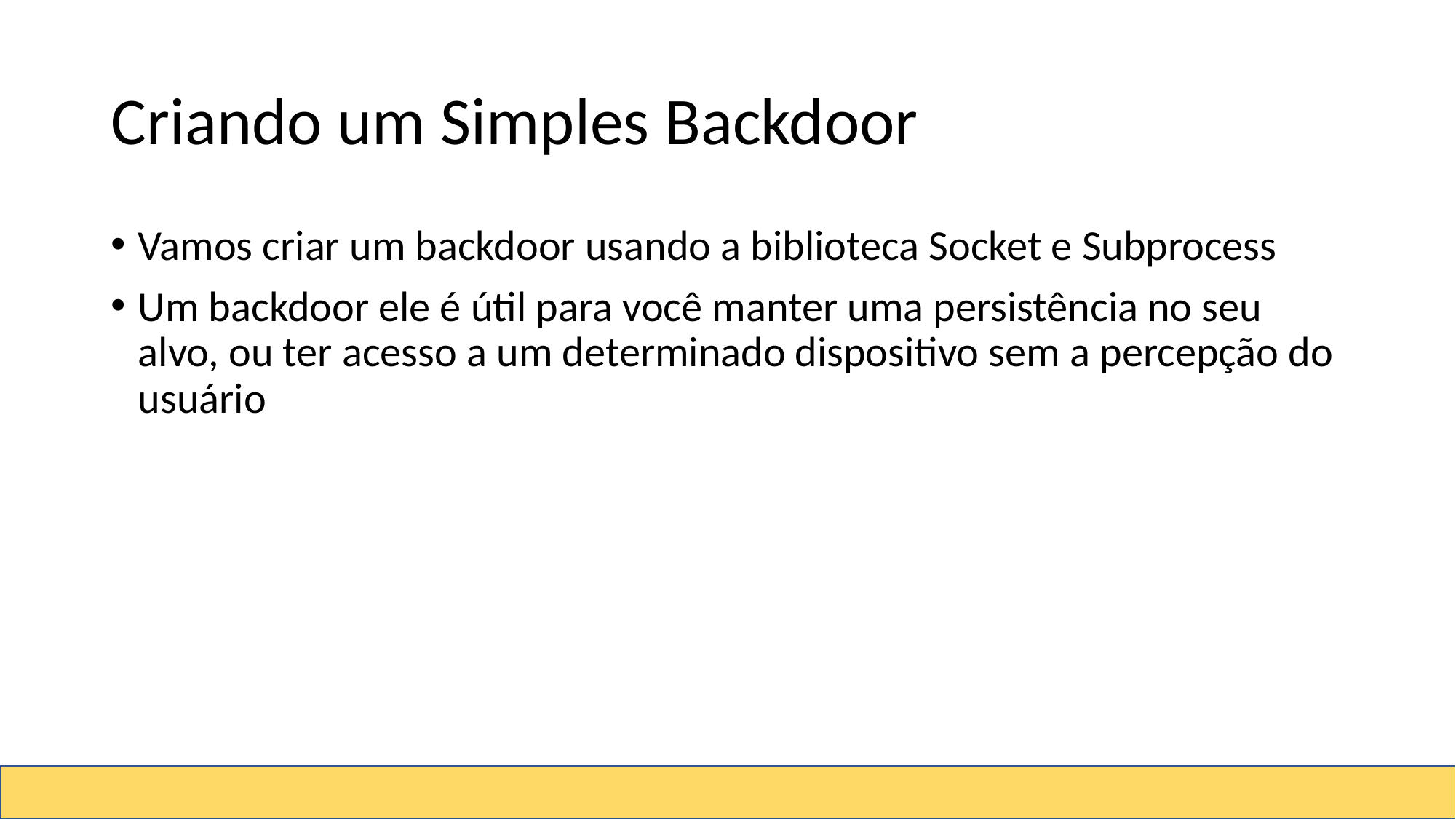

# Criando um Simples Backdoor
Vamos criar um backdoor usando a biblioteca Socket e Subprocess
Um backdoor ele é útil para você manter uma persistência no seu alvo, ou ter acesso a um determinado dispositivo sem a percepção do usuário